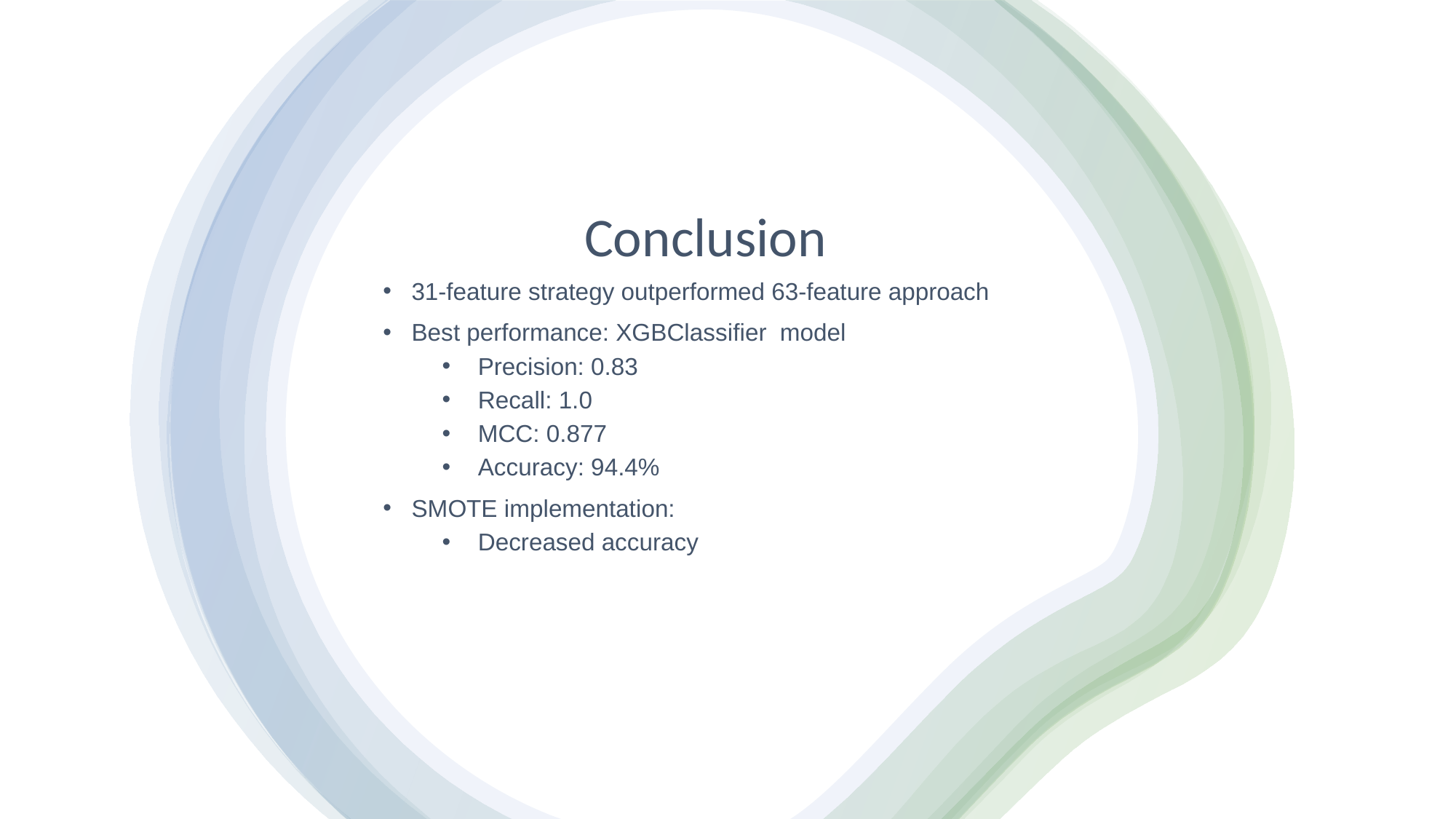

# Conclusion
31-feature strategy outperformed 63-feature approach
Best performance: XGBClassifier  model
Precision: 0.83
Recall: 1.0
MCC: 0.877
Accuracy: 94.4%
SMOTE implementation:
Decreased accuracy